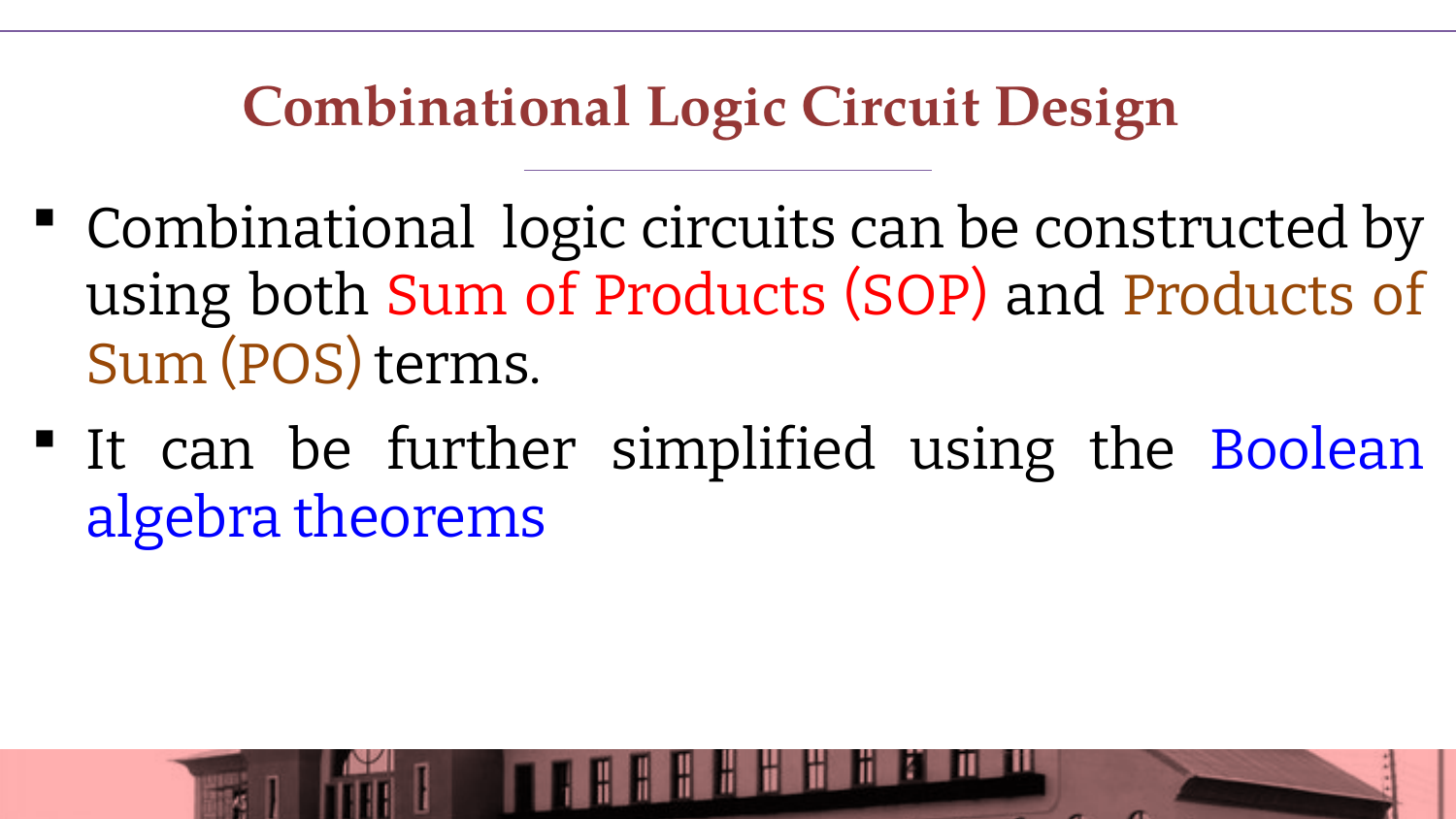

# Combinational Logic Circuit Design
Combinational  logic circuits can be constructed by using both Sum of Products (SOP) and Products of Sum (POS) terms.
It can be further simplified using the Boolean algebra theorems
19